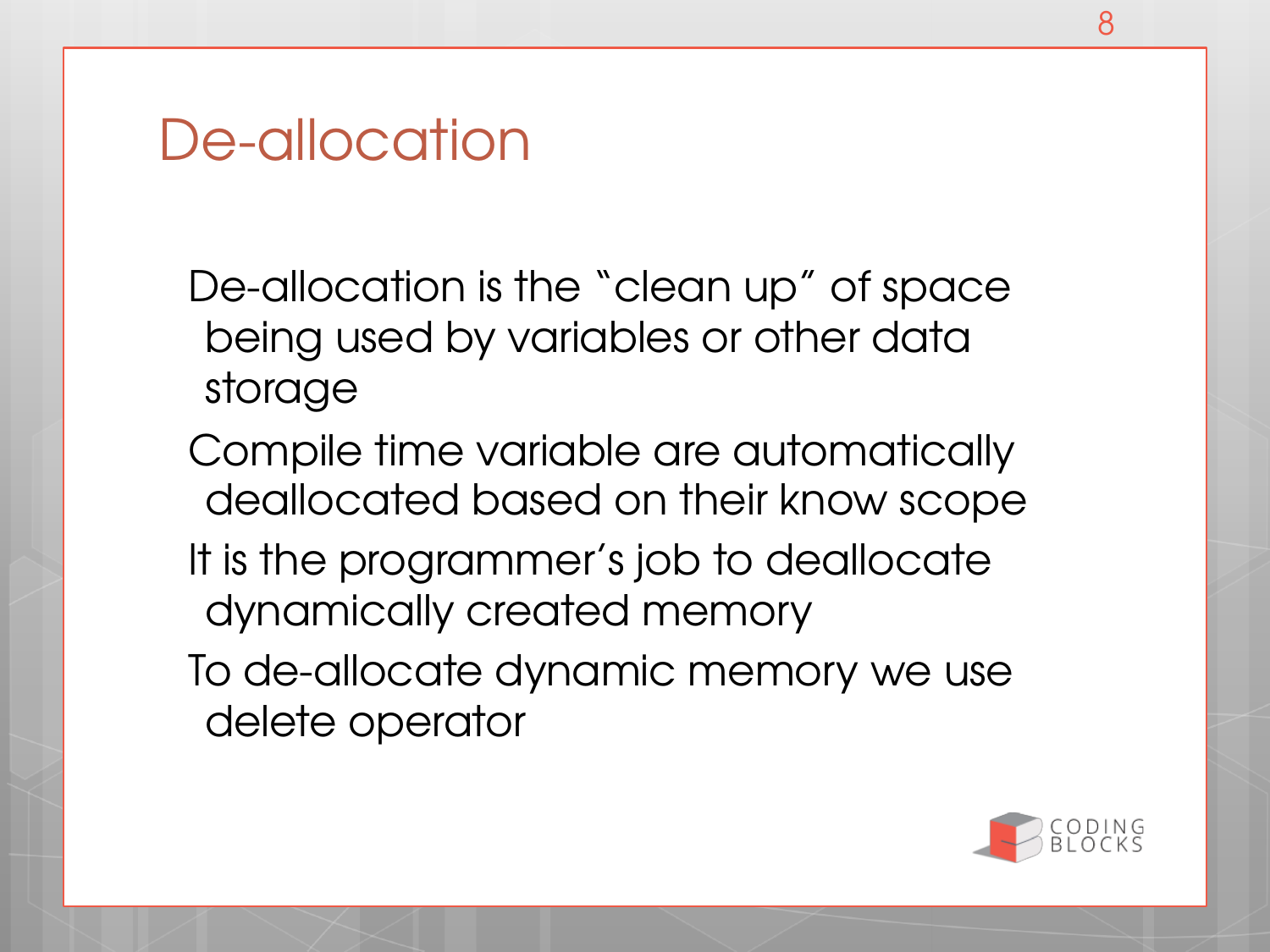

8

# De-allocation
 De-allocation is the “clean up” of space  being used by variables or other data  storage
 Compile time variable are automatically  deallocated based on their know scope
 It is the programmer’s job to deallocate  dynamically created memory
 To de-allocate dynamic memory we use  delete operator